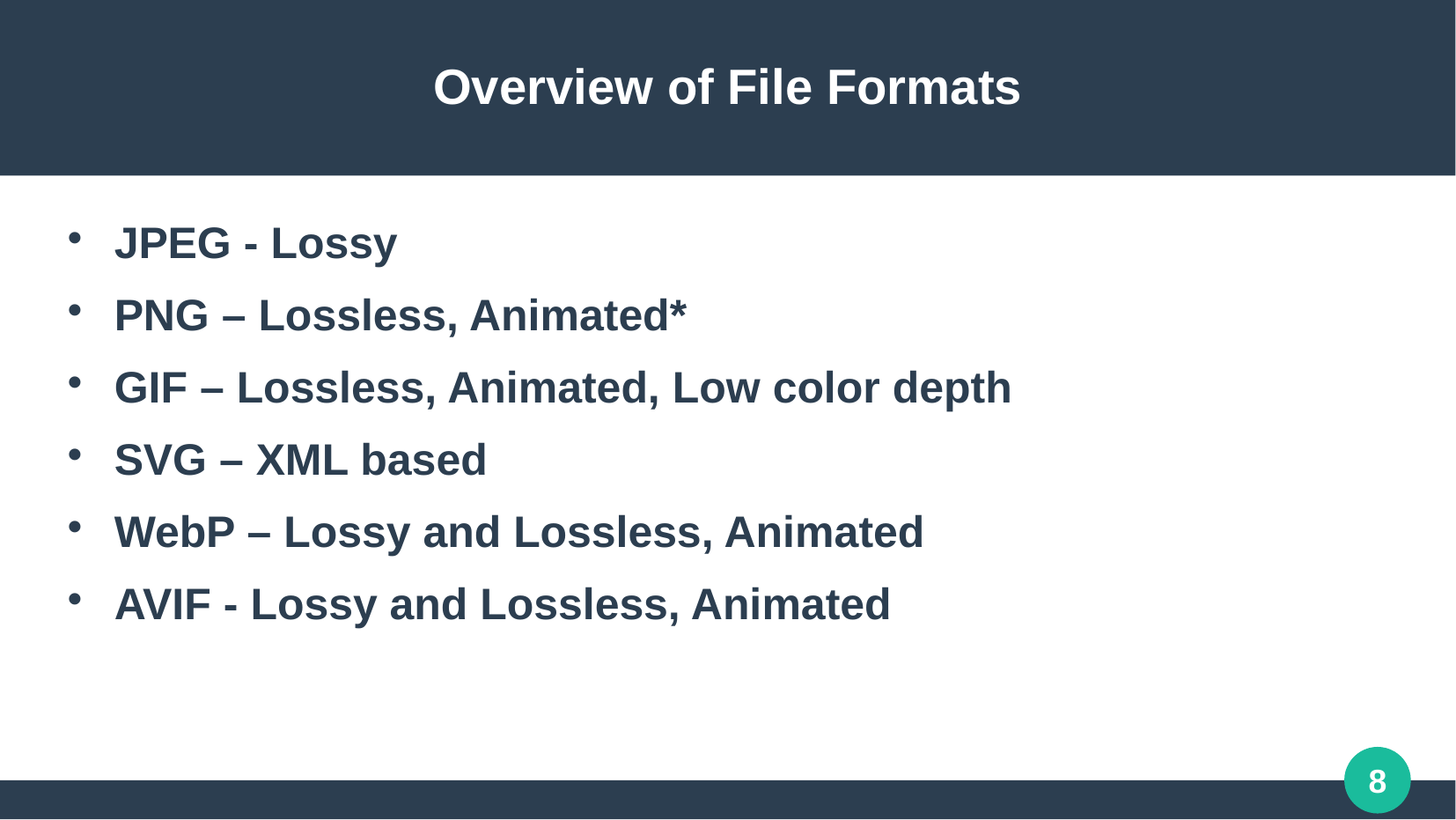

Overview of File Formats
JPEG - Lossy
PNG – Lossless, Animated*
GIF – Lossless, Animated, Low color depth
SVG – XML based
WebP – Lossy and Lossless, Animated
AVIF - Lossy and Lossless, Animated